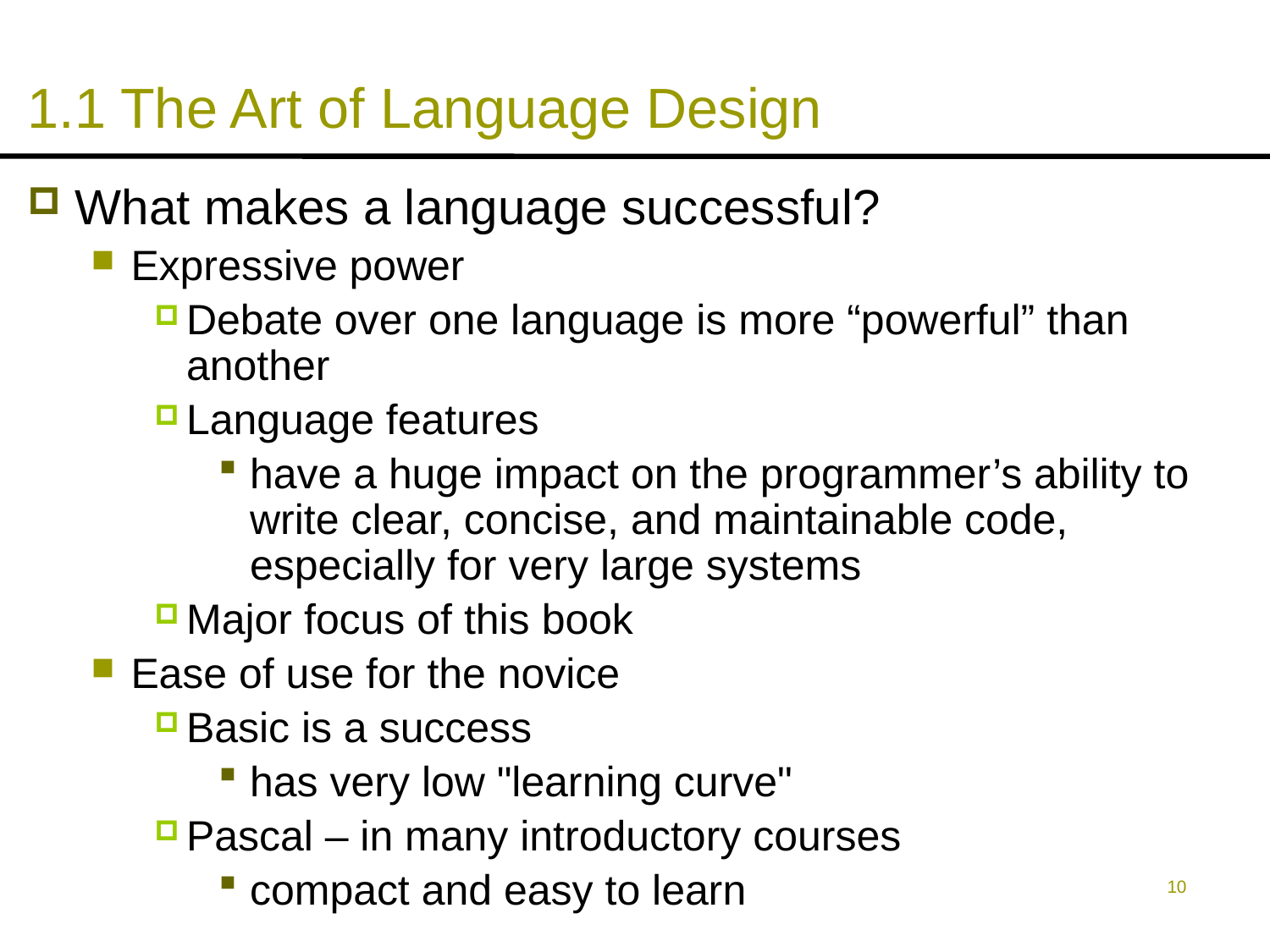

# 1.1 The Art of Language Design
What makes a language successful?
Expressive power
Debate over one language is more “powerful” than another
Language features
have a huge impact on the programmer’s ability to write clear, concise, and maintainable code, especially for very large systems
Major focus of this book
Ease of use for the novice
Basic is a success
has very low "learning curve"
Pascal – in many introductory courses
compact and easy to learn
10